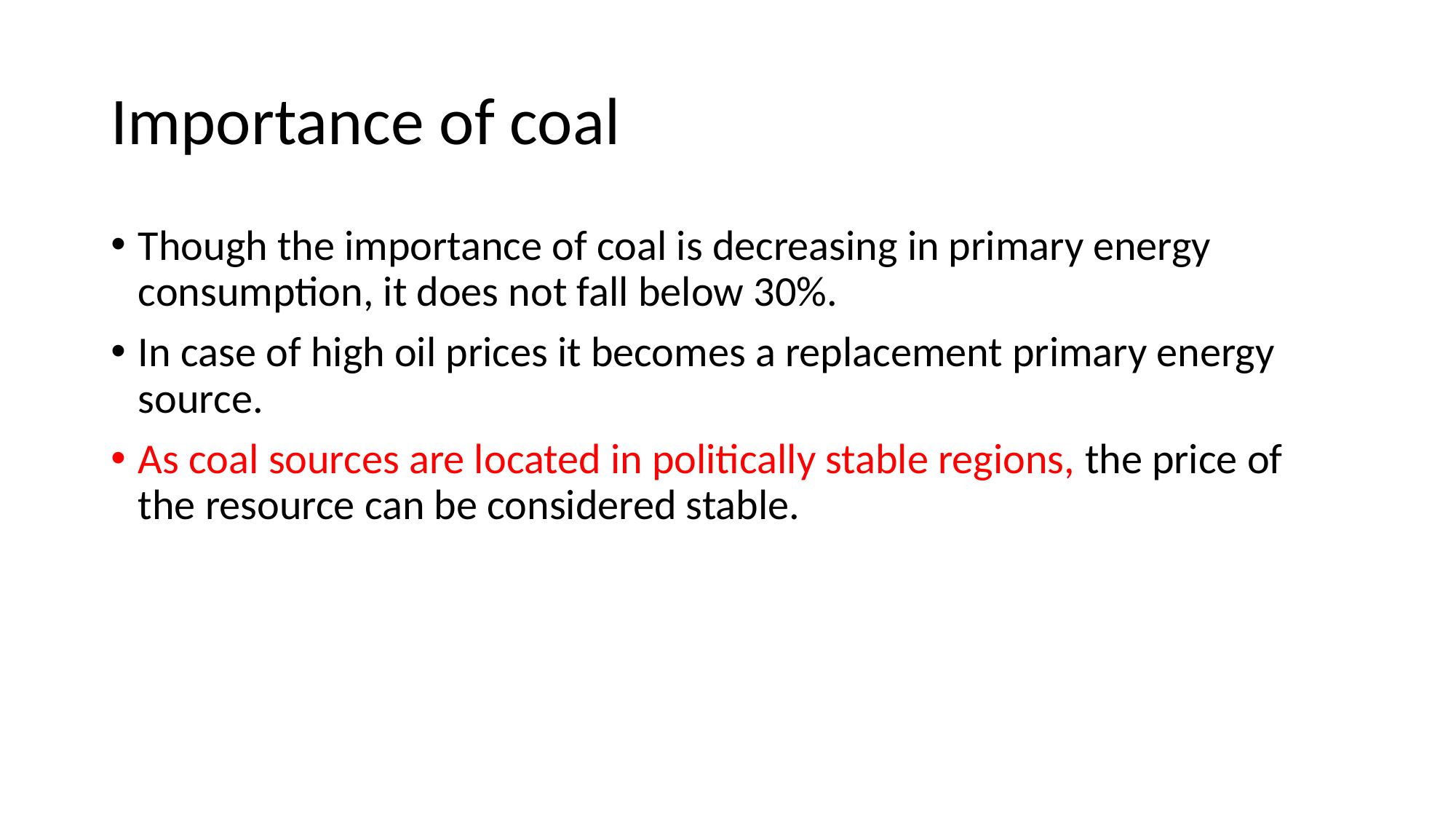

# Importance of coal
Though the importance of coal is decreasing in primary energy consumption, it does not fall below 30%.
In case of high oil prices it becomes a replacement primary energy source.
As coal sources are located in politically stable regions, the price of the resource can be considered stable.